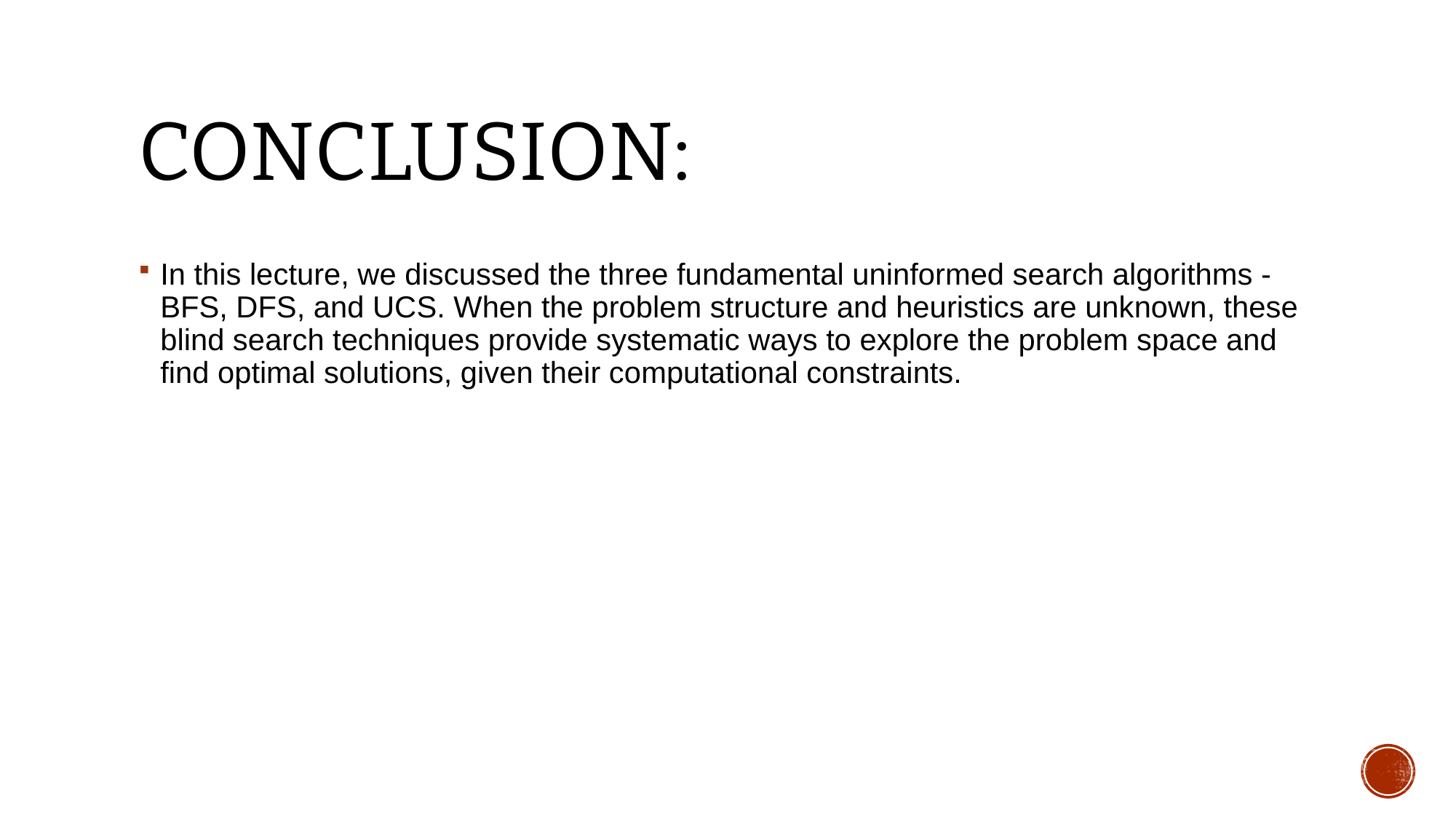

# Conclusion:
In this lecture, we discussed the three fundamental uninformed search algorithms - BFS, DFS, and UCS. When the problem structure and heuristics are unknown, these blind search techniques provide systematic ways to explore the problem space and find optimal solutions, given their computational constraints.